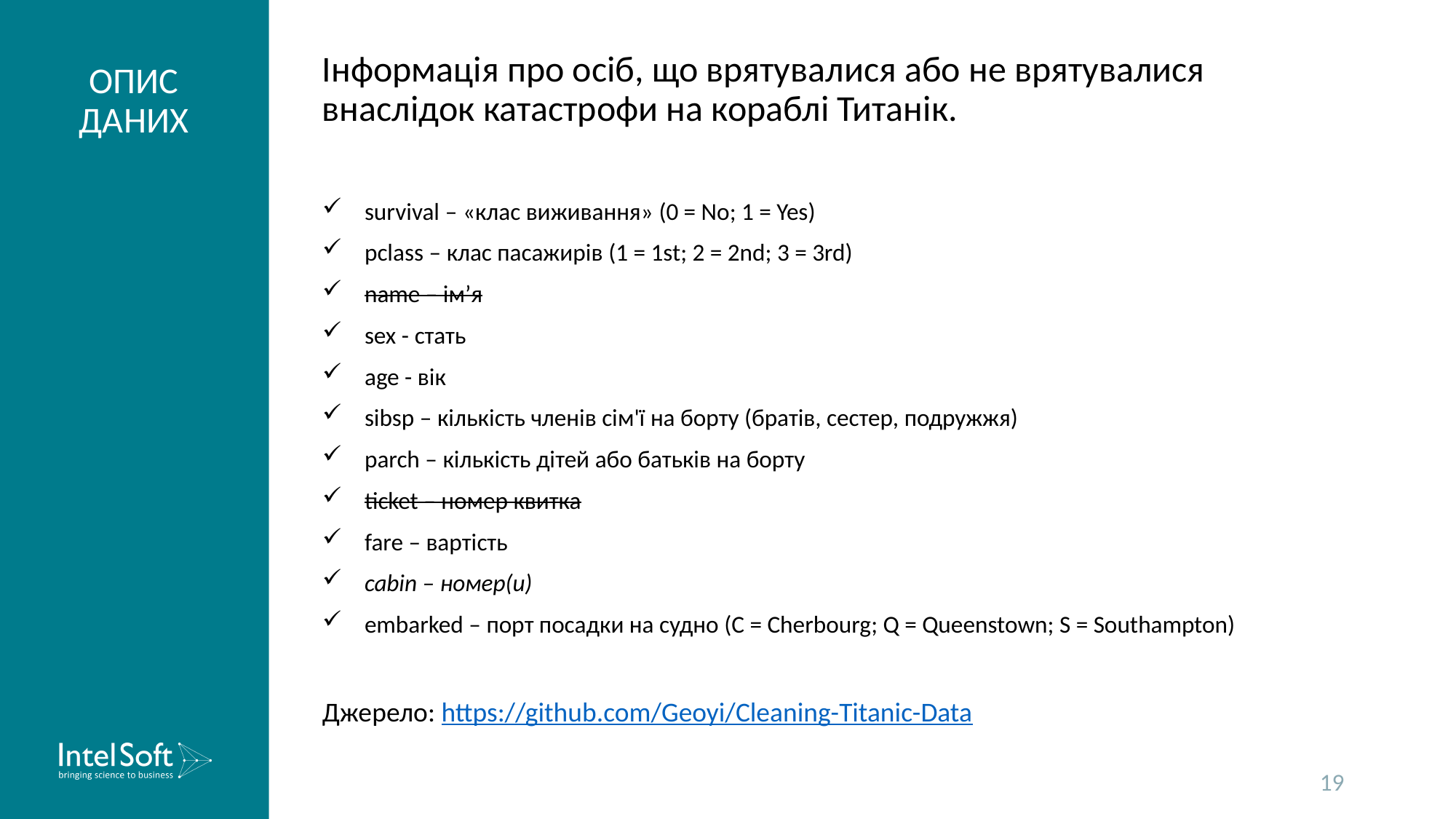

# ОПИС ДАНИХ
Інформація про осіб, що врятувалися або не врятувалися внаслідок катастрофи на кораблі Титанік.

survival – «клас виживання» (0 = No; 1 = Yes)
pclass – клас пасажирів (1 = 1st; 2 = 2nd; 3 = 3rd)
name – ім’я
sex - стать
age - вік
sibsp – кількість членів сім'ї на борту (братів, сестер, подружжя)
parch – кількість дітей або батьків на борту
ticket – номер квитка
fare – вартість
cabin – номер(и)
embarked – порт посадки на судно (C = Cherbourg; Q = Queenstown; S = Southampton)

Джерело: https://github.com/Geoyi/Cleaning-Titanic-Data
19